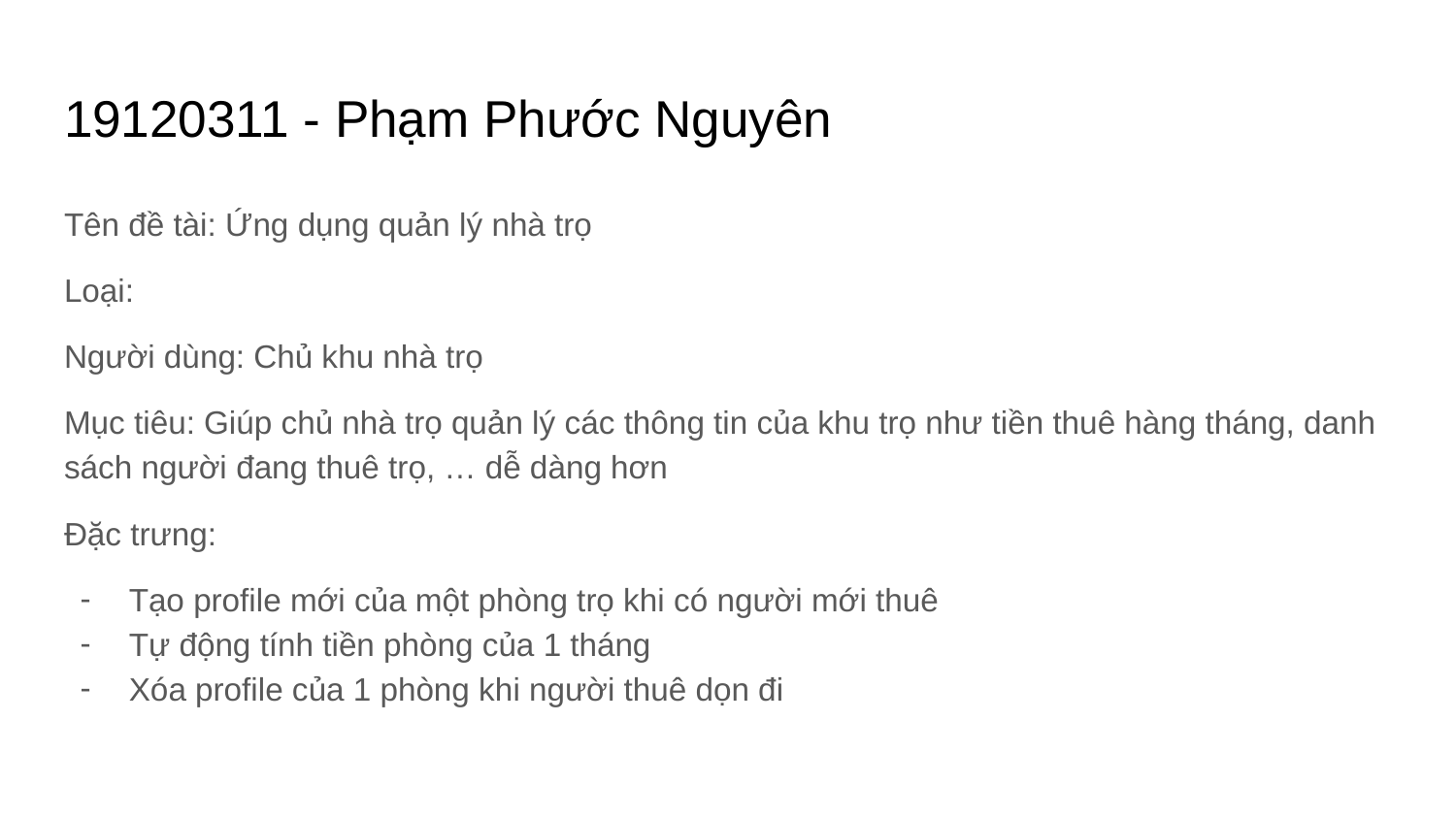

# 19120311 - Phạm Phước Nguyên
Tên đề tài: Ứng dụng quản lý nhà trọ
Loại:
Người dùng: Chủ khu nhà trọ
Mục tiêu: Giúp chủ nhà trọ quản lý các thông tin của khu trọ như tiền thuê hàng tháng, danh sách người đang thuê trọ, … dễ dàng hơn
Đặc trưng:
Tạo profile mới của một phòng trọ khi có người mới thuê
Tự động tính tiền phòng của 1 tháng
Xóa profile của 1 phòng khi người thuê dọn đi